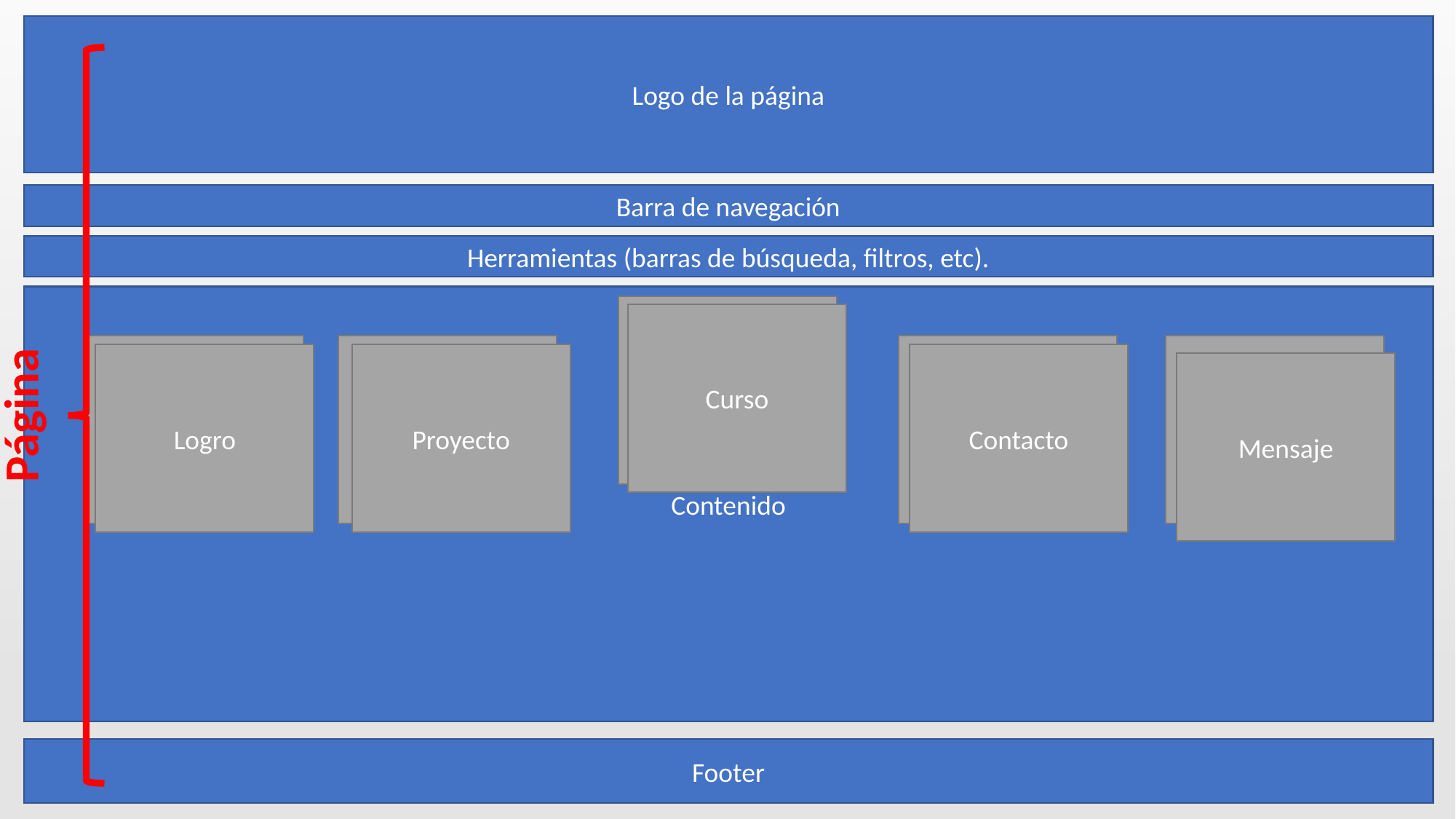

Logo de la página

Barra de navegación
Herramientas (barras de búsqueda, filtros, etc).
Contenido
Curso
Curso
Contacto
Mensaje
Proyecto
Logro
Logro
Proyecto
Contacto
Mensaje
Página
Footer